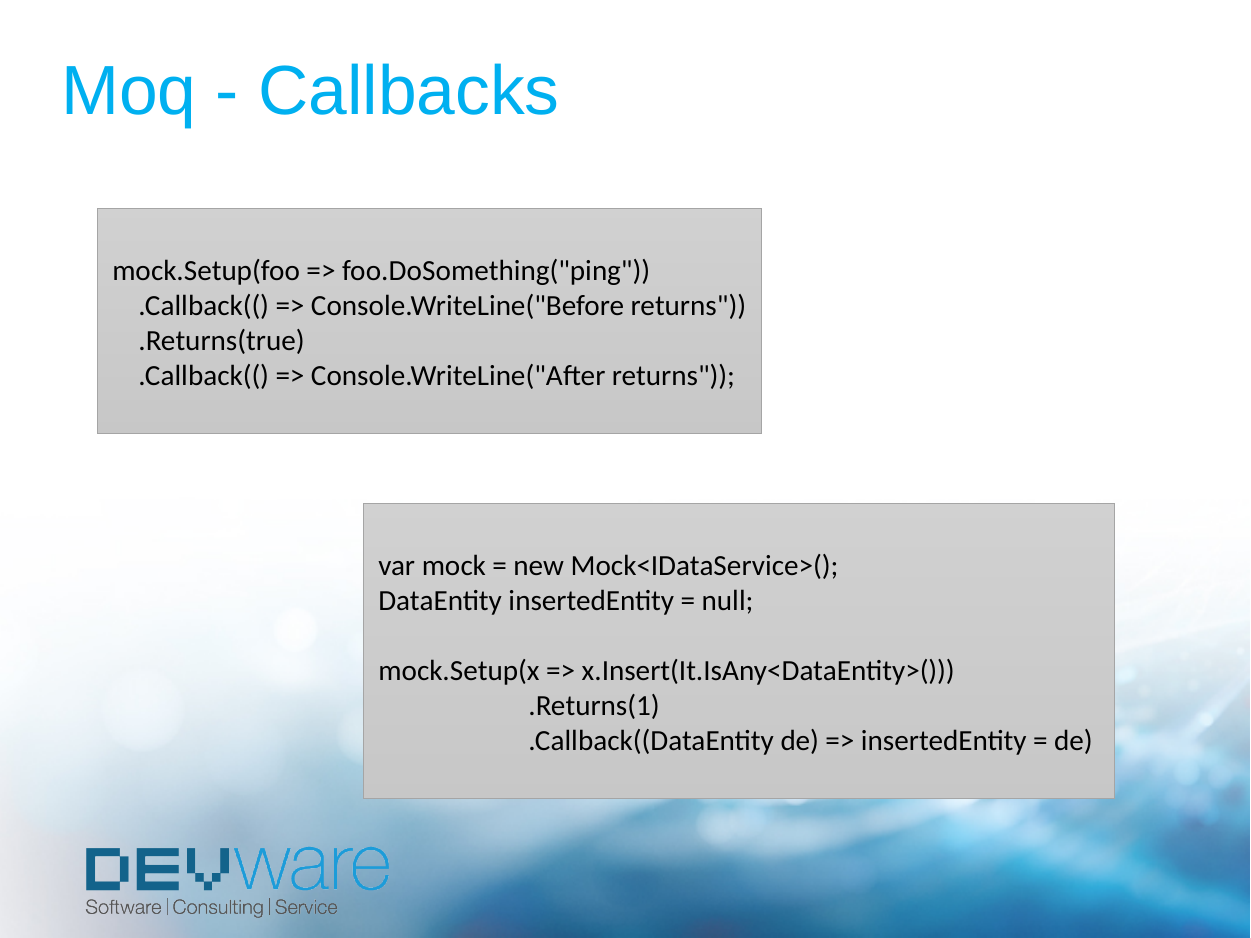

# Moq - Callbacks

mock.Setup(foo => foo.DoSomething("ping"))
    .Callback(() => Console.WriteLine("Before returns"))
    .Returns(true)
    .Callback(() => Console.WriteLine("After returns"));

var mock = new Mock<IDataService>();
DataEntity insertedEntity = null;

mock.Setup(x => x.Insert(It.IsAny<DataEntity>()))
	.Returns(1)
	.Callback((DataEntity de) => insertedEntity = de)